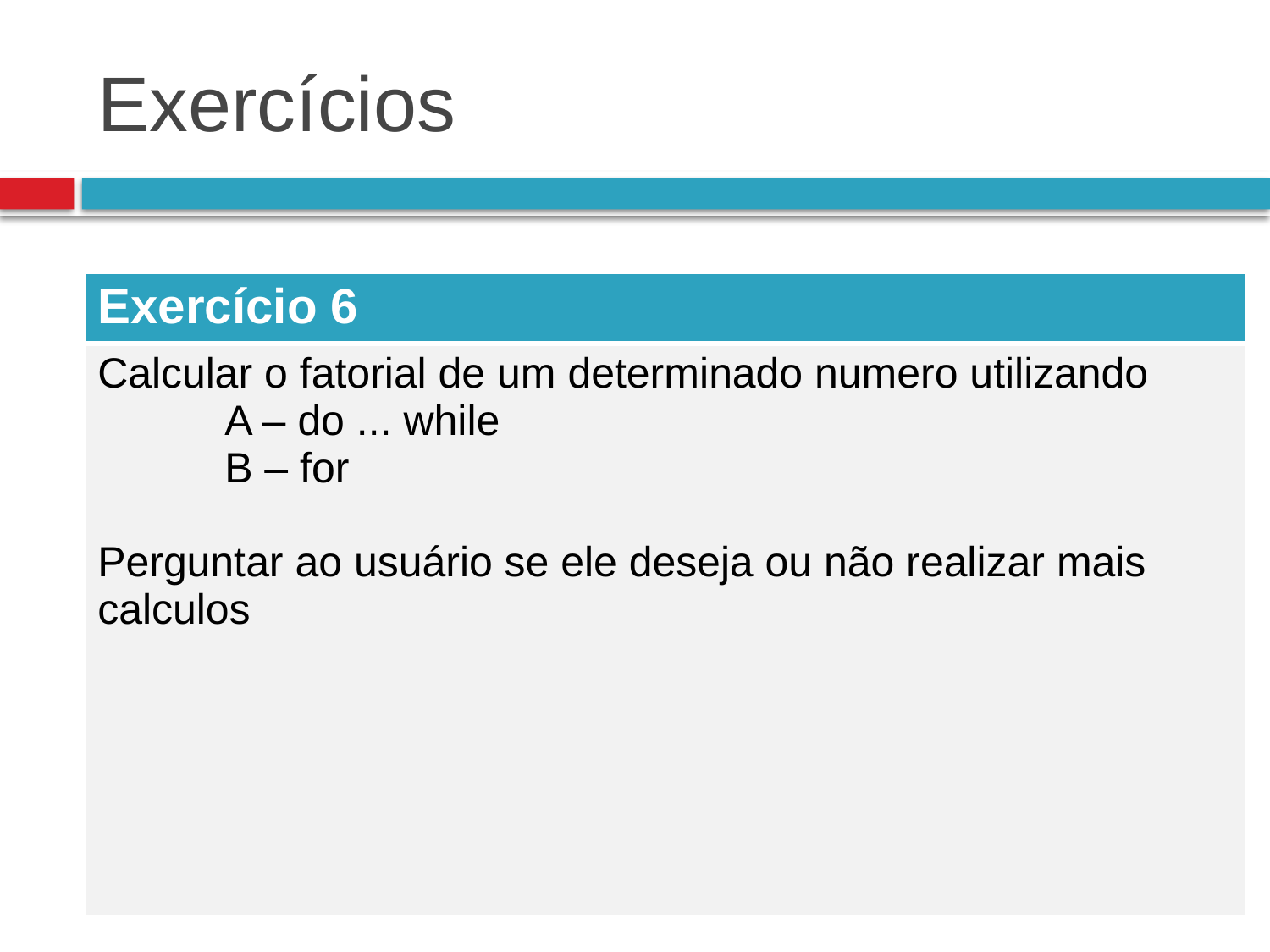

# Exercícios
| Exercício 6 |
| --- |
| Calcular o fatorial de um determinado numero utilizando A – do ... while B – for Perguntar ao usuário se ele deseja ou não realizar mais calculos |